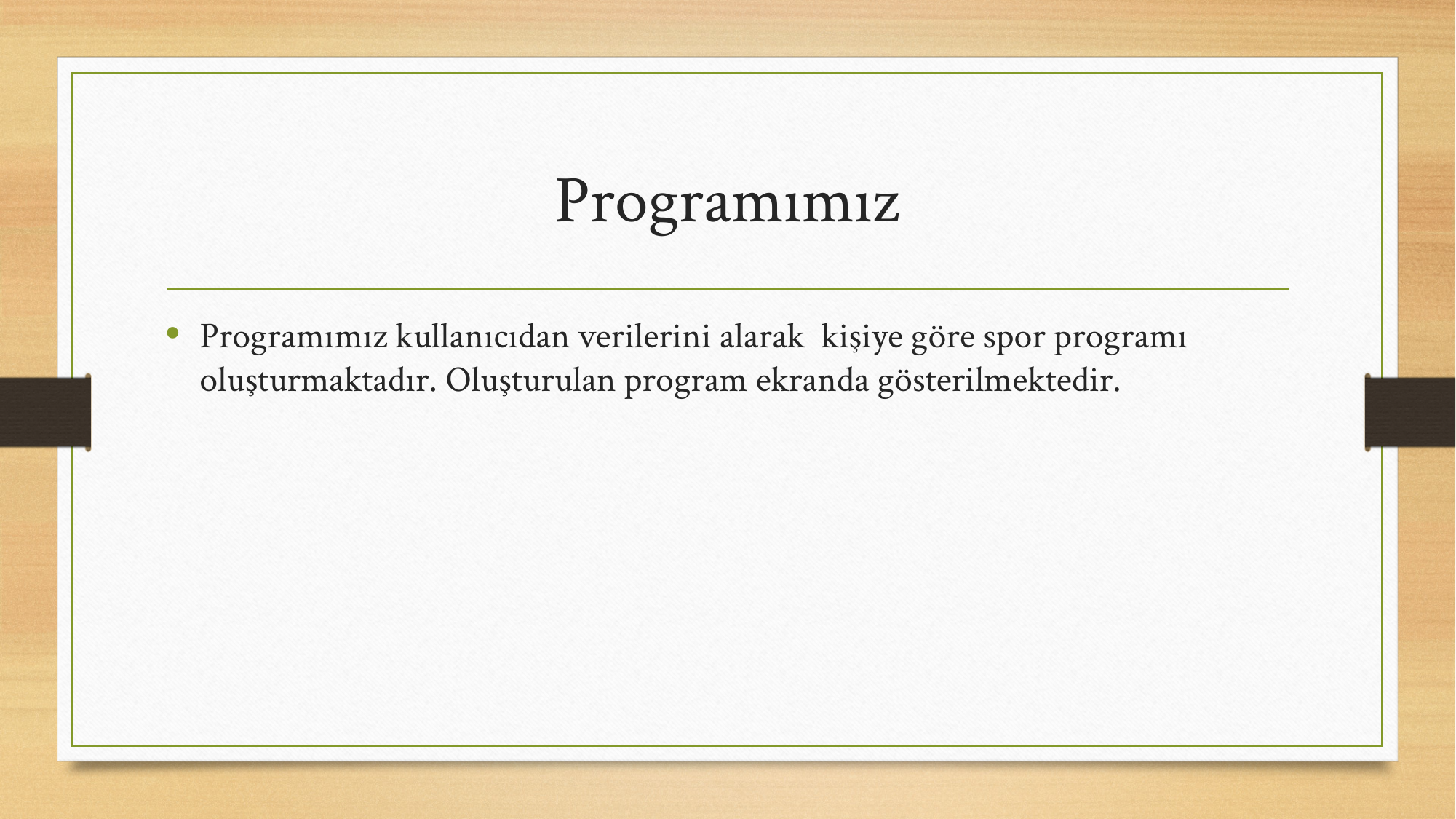

# Programımız
Programımız kullanıcıdan verilerini alarak  kişiye göre spor programı oluşturmaktadır. Oluşturulan program ekranda gösterilmektedir.